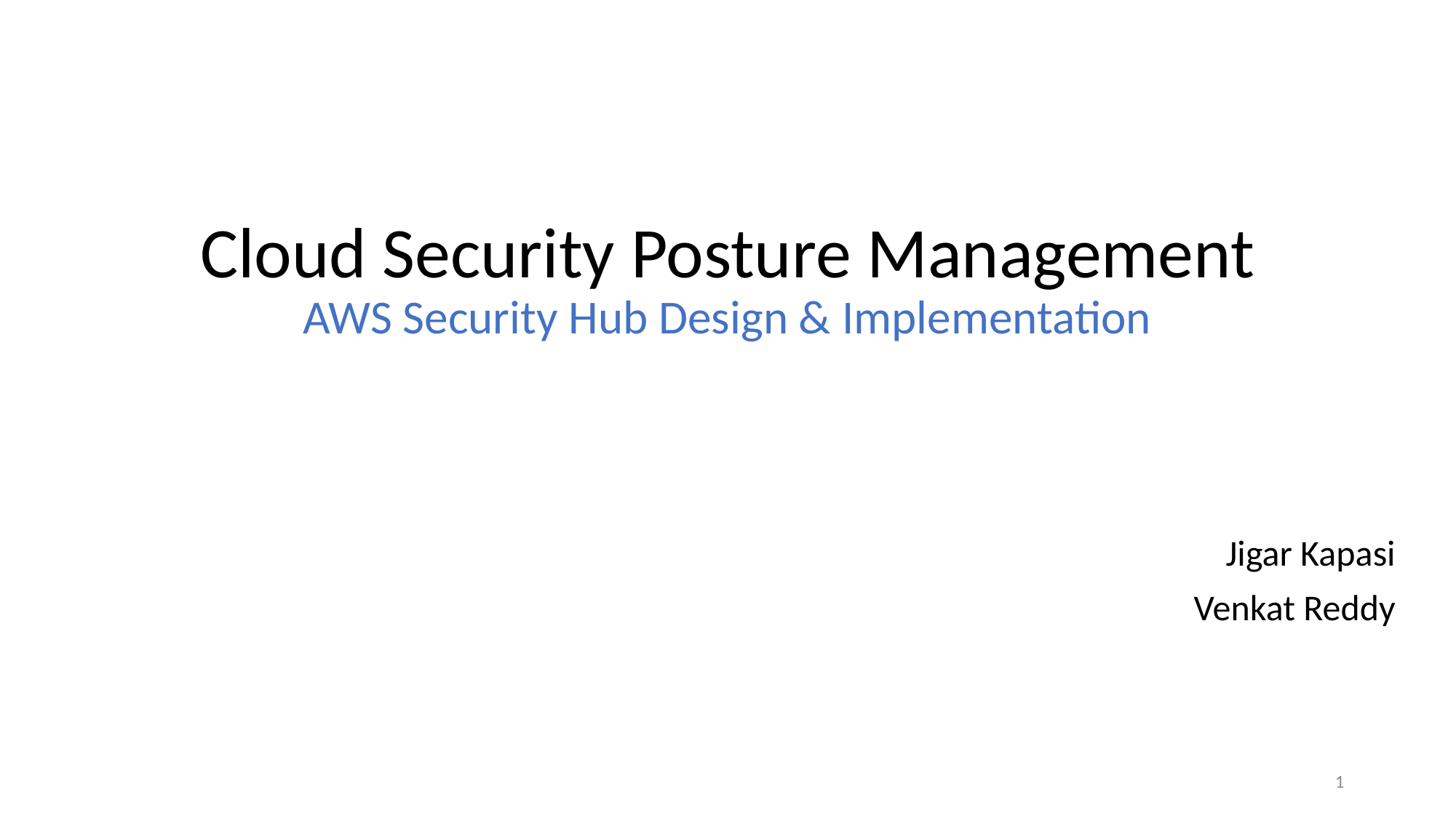

# Cloud Security Posture Management AWS Security Hub Design & Implementation
Jigar Kapasi
Venkat Reddy
1